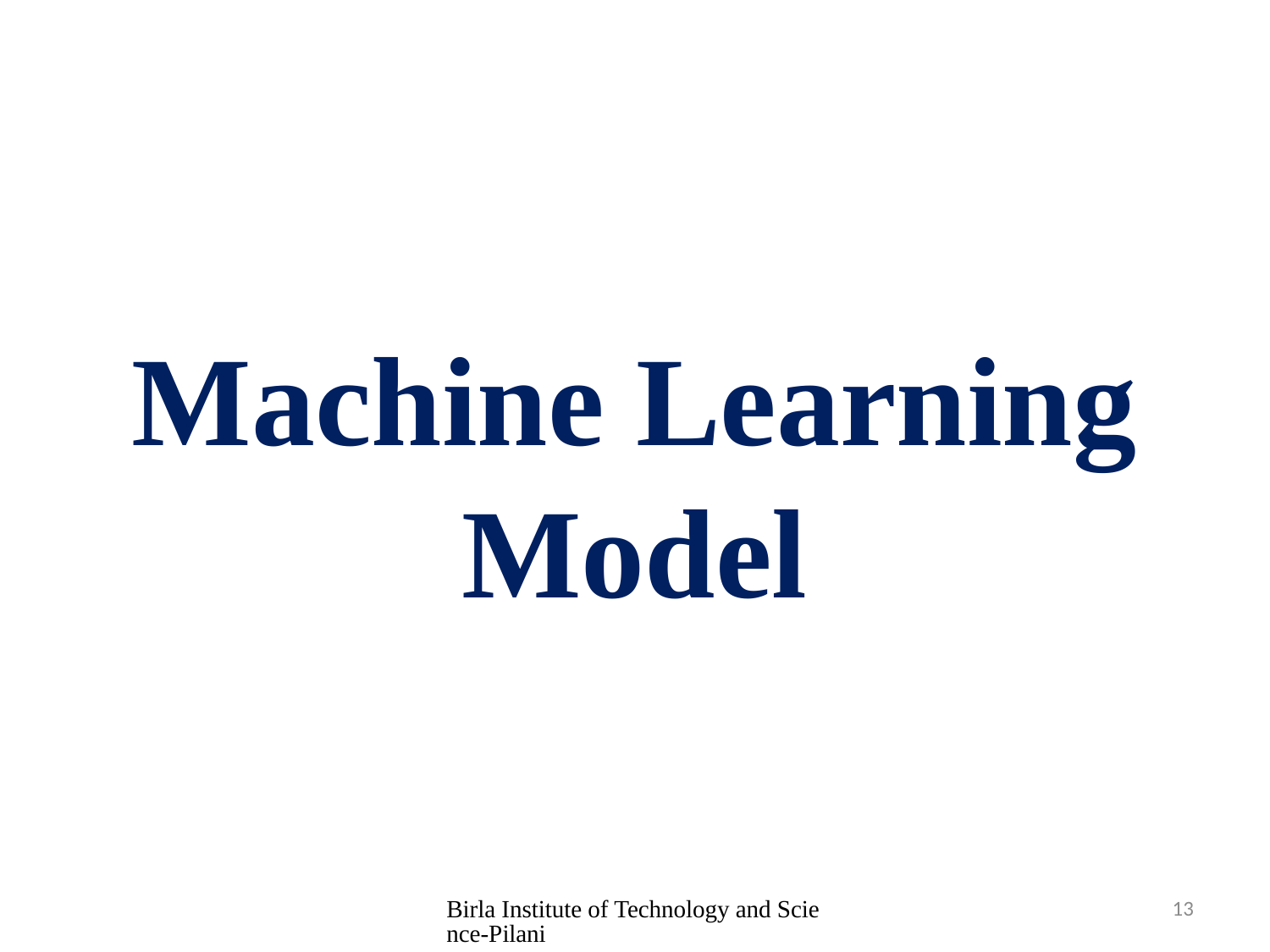

# Machine Learning Model
Birla Institute of Technology and Science-Pilani
13